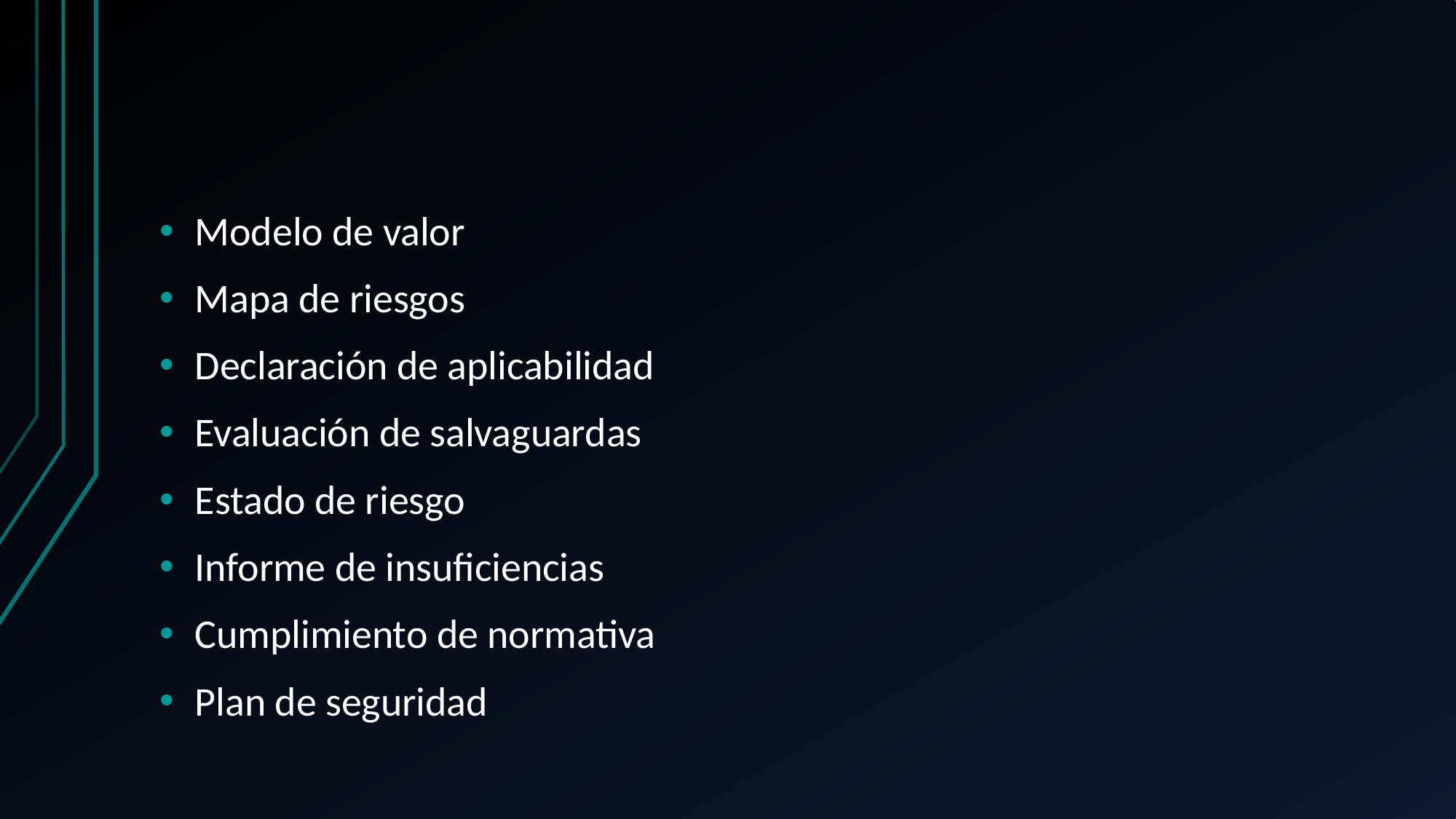

#
Modelo de valor
Mapa de riesgos
Declaración de aplicabilidad
Evaluación de salvaguardas
Estado de riesgo
Informe de insuficiencias
Cumplimiento de normativa
Plan de seguridad